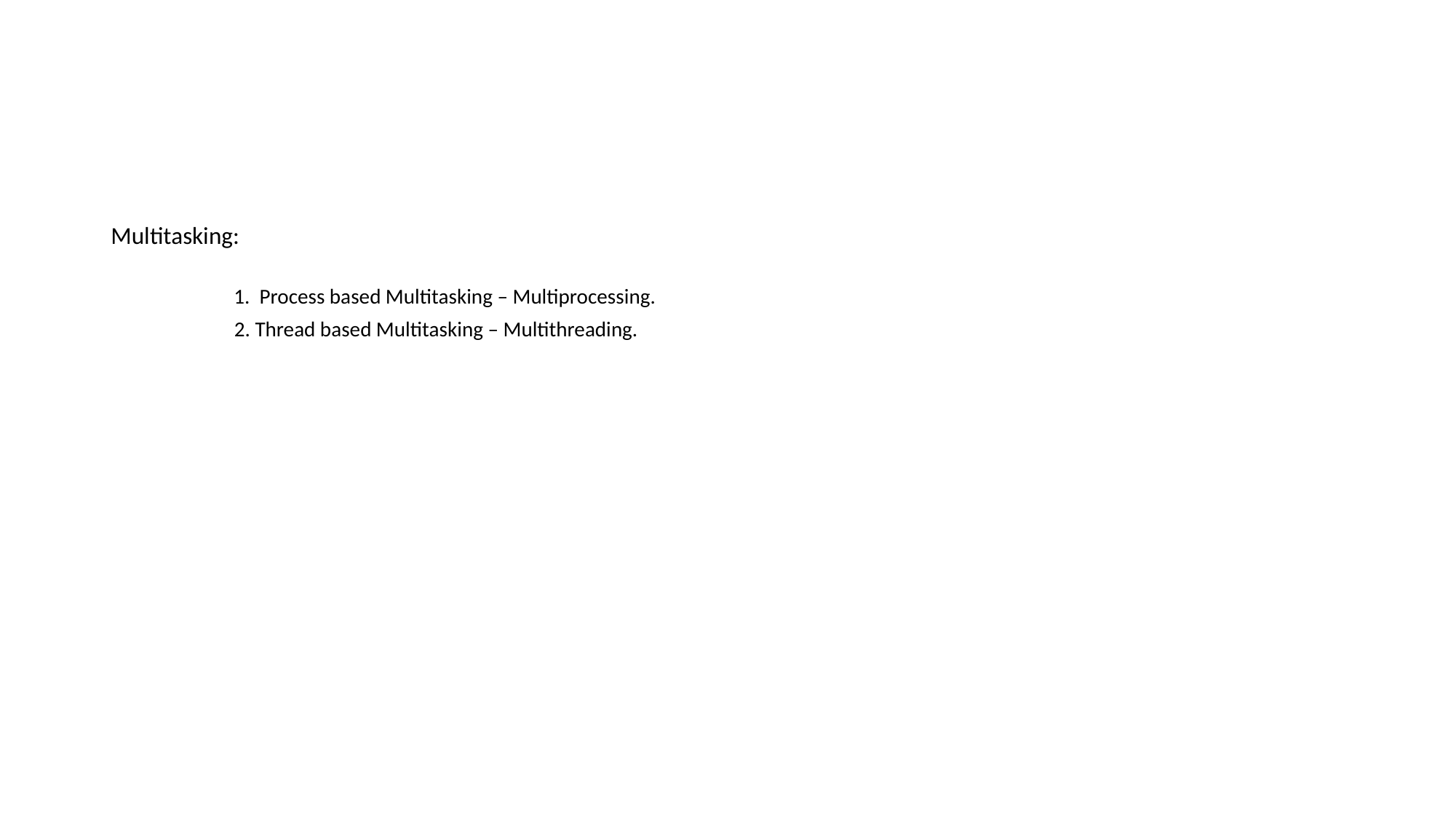

Multitasking:

  1.  Process based Multitasking – Multiprocessing.
   2. Thread based Multitasking – Multithreading.